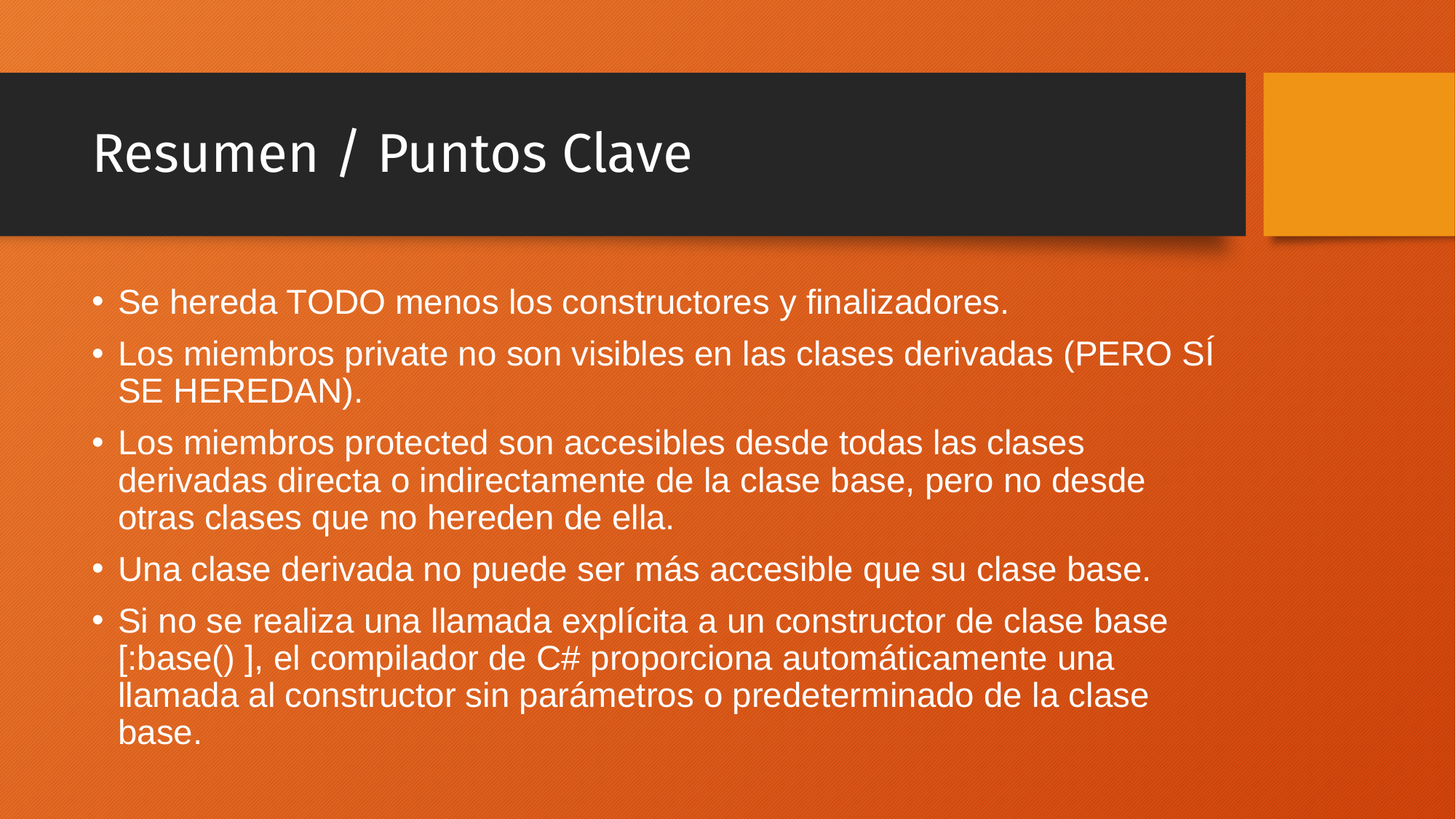

# Resumen / Puntos Clave
Se hereda TODO menos los constructores y finalizadores.
Los miembros private no son visibles en las clases derivadas (PERO SÍ SE HEREDAN).
Los miembros protected son accesibles desde todas las clases derivadas directa o indirectamente de la clase base, pero no desde otras clases que no hereden de ella.
Una clase derivada no puede ser más accesible que su clase base.
Si no se realiza una llamada explícita a un constructor de clase base
[:base() ], el compilador de C# proporciona automáticamente una llamada al constructor sin parámetros o predeterminado de la clase base.